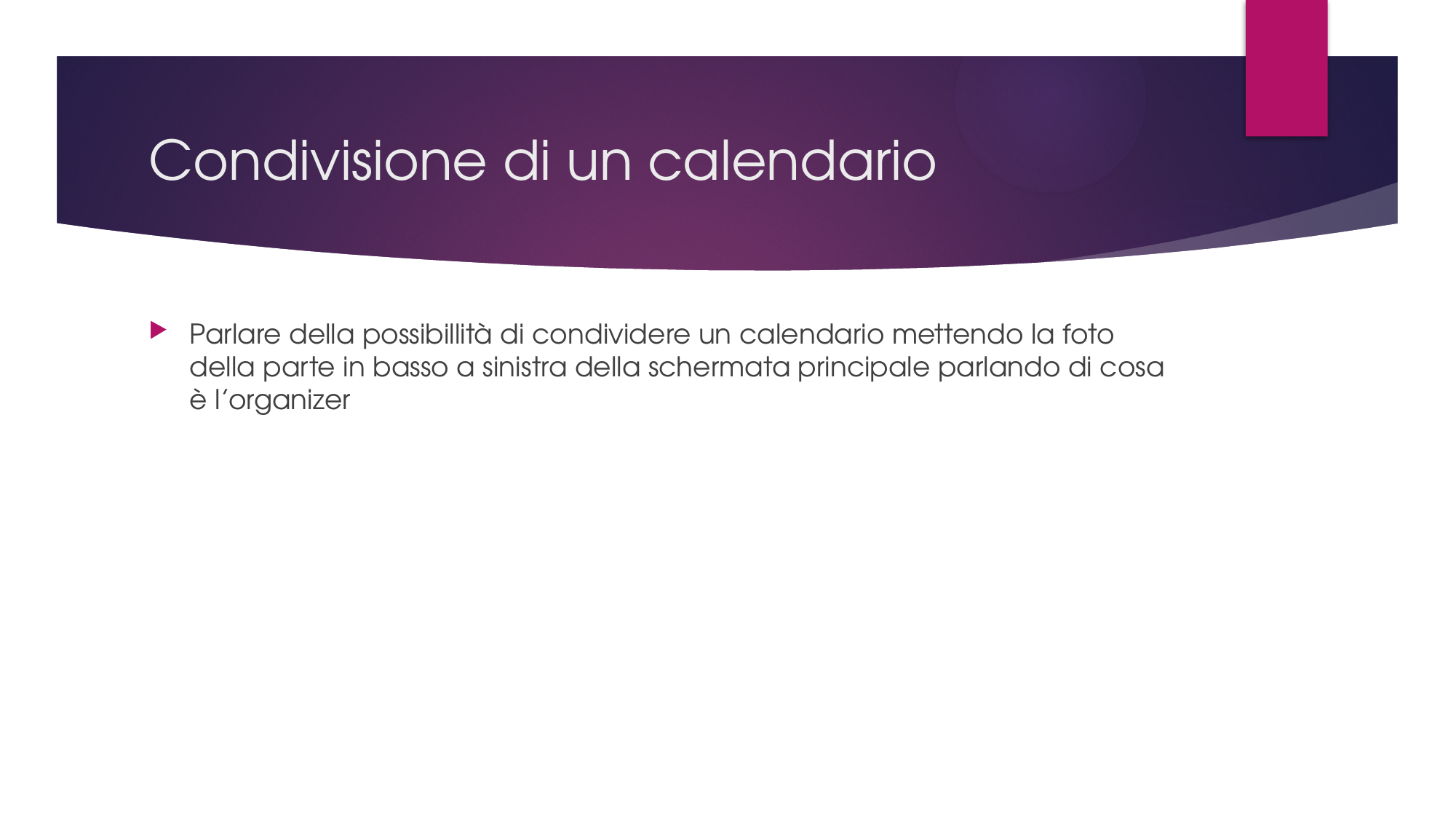

# Condivisione di un calendario
Parlare della possibillità di condividere un calendario mettendo la foto della parte in basso a sinistra della schermata principale parlando di cosa è l’organizer